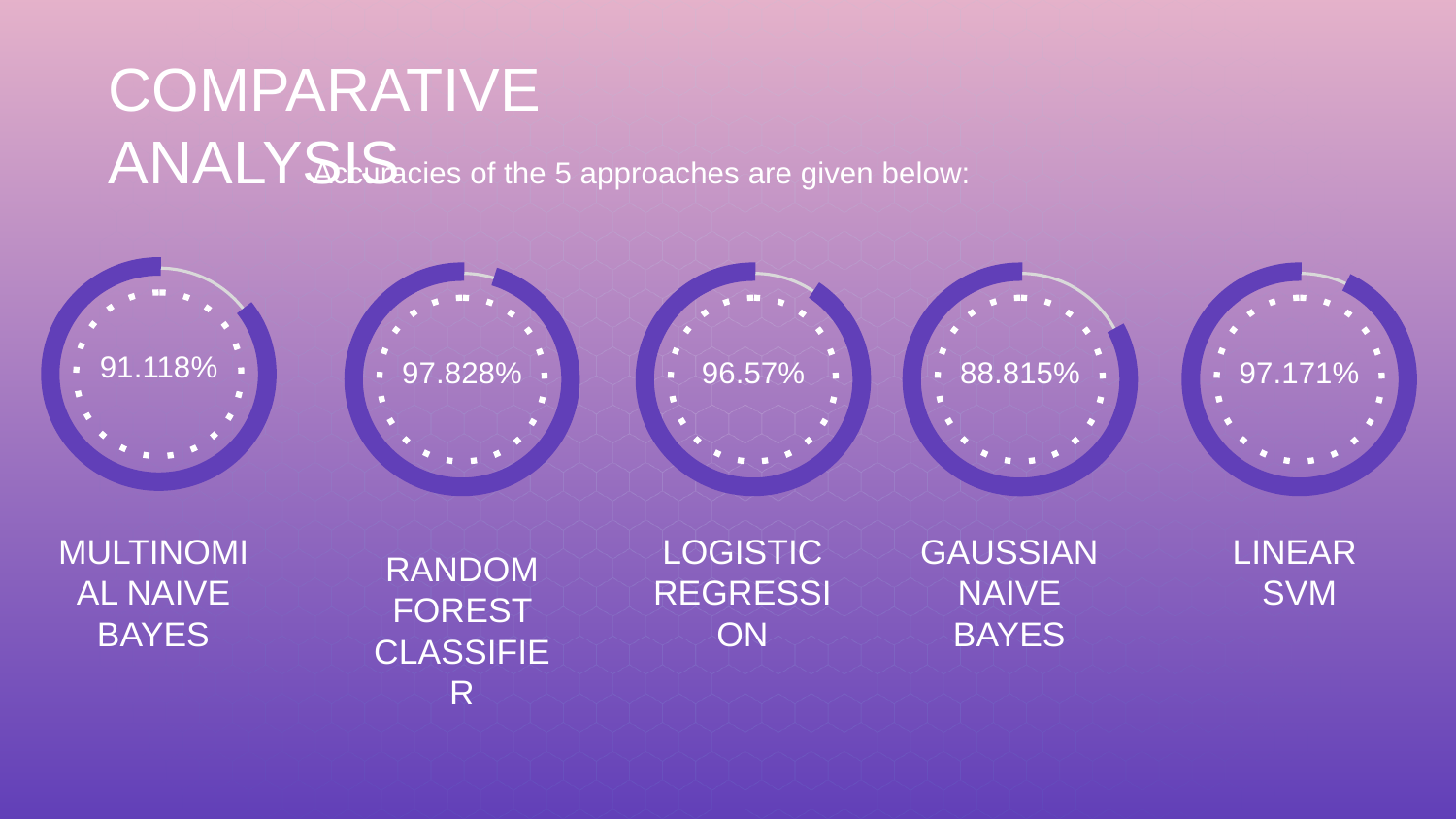

# COMPARATIVE ANALYSIS
Accuracies of the 5 approaches are given below:

91.118%
97.828%
96.57%
88.815%
97.171%
MULTINOMIAL NAIVE BAYES
LOGISTIC REGRESSION
GAUSSIAN NAIVE BAYES
LINEAR
SVM
RANDOM FOREST CLASSIFIER